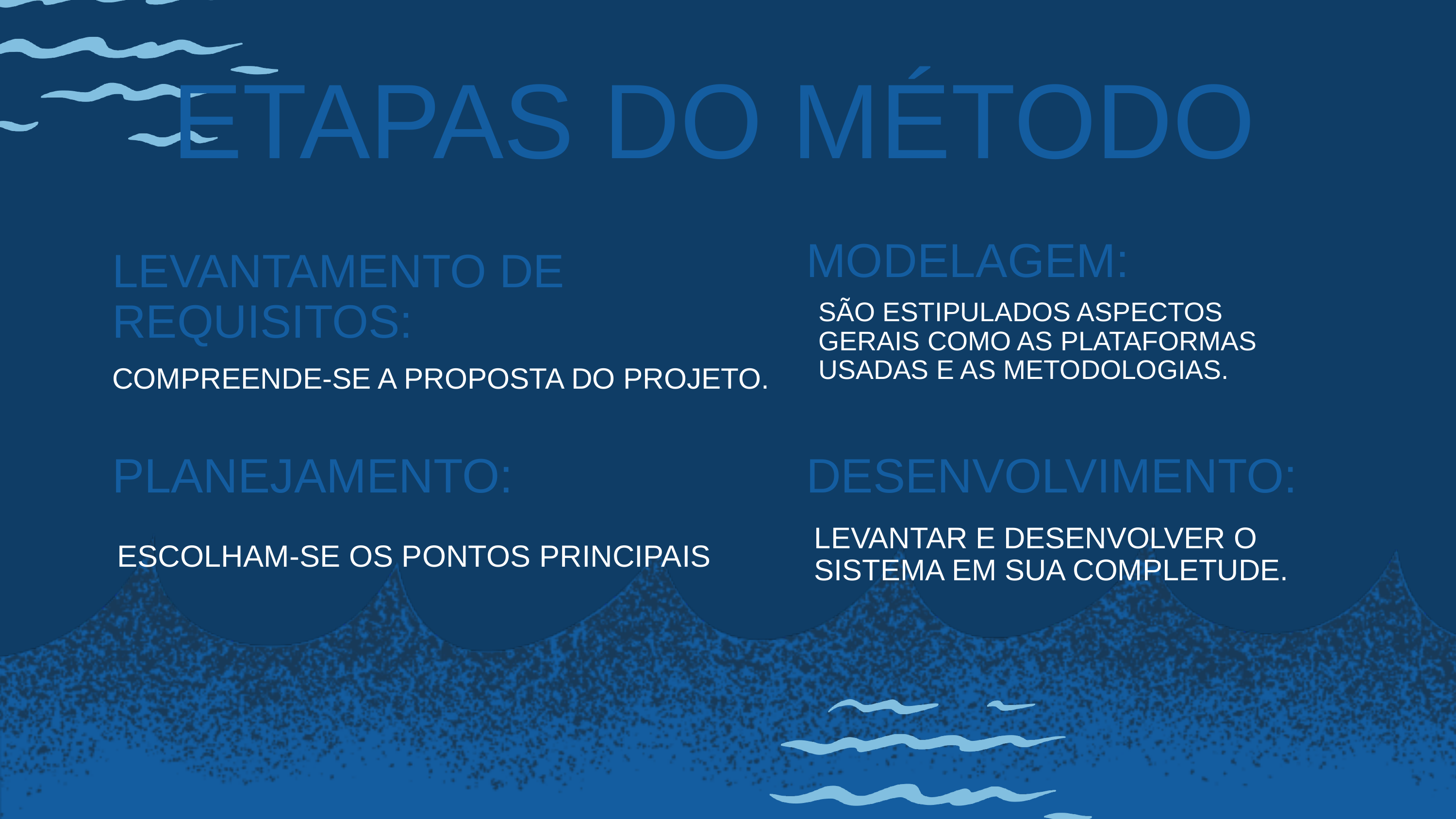

ETAPAS DO MÉTODO
MODELAGEM:

LEVANTAMENTO DE REQUISITOS:
SÃO ESTIPULADOS ASPECTOS GERAIS COMO AS PLATAFORMAS USADAS E AS METODOLOGIAS.

COMPREENDE-SE A PROPOSTA DO PROJETO.

PLANEJAMENTO:
DESENVOLVIMENTO:

LEVANTAR E DESENVOLVER O SISTEMA EM SUA COMPLETUDE.

ESCOLHAM-SE OS PONTOS PRINCIPAIS